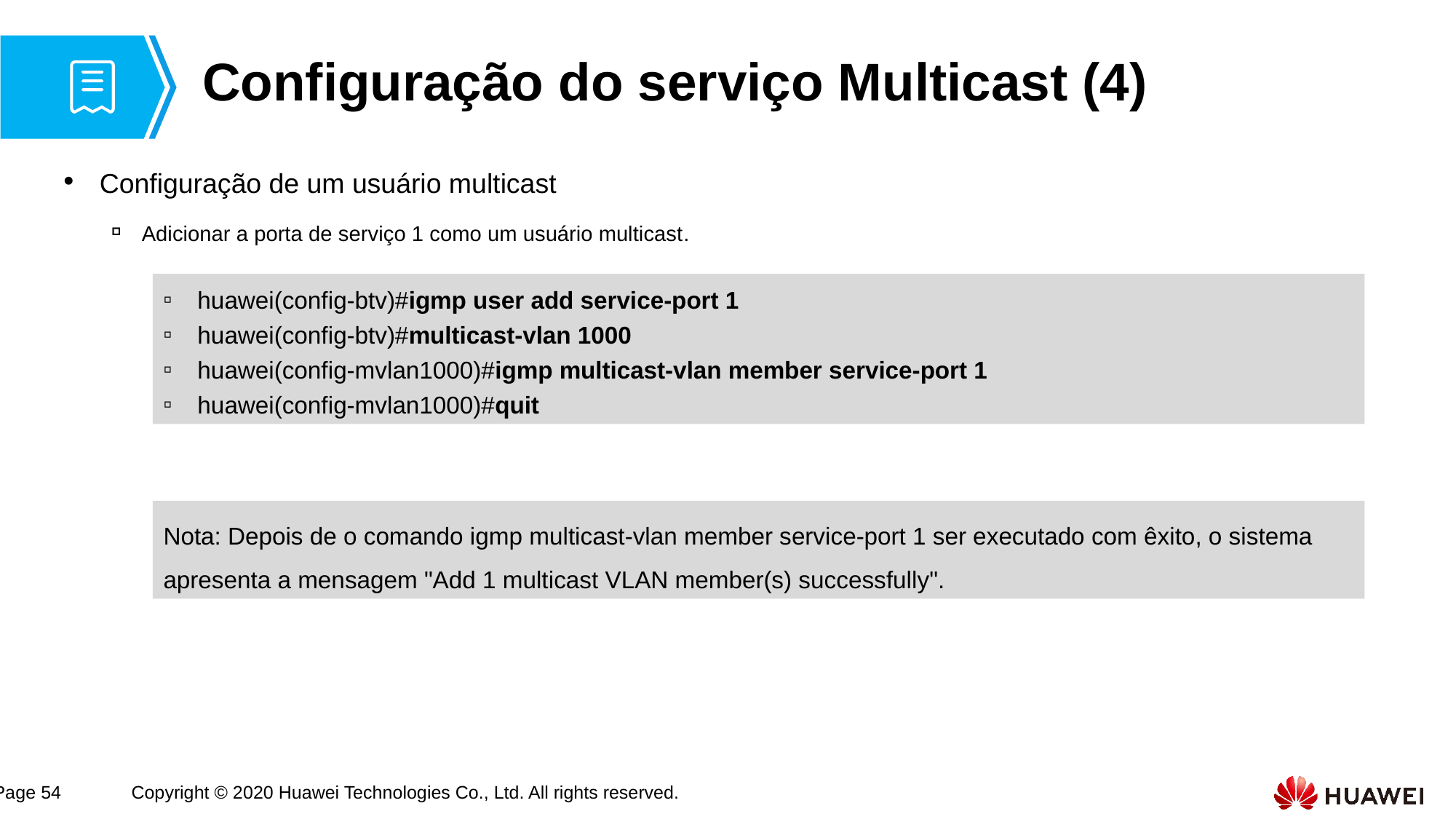

# Configuração do serviço Multicast (4)
Configuração de um usuário multicast
Adicionar a porta de serviço 1 como um usuário multicast.

huawei(config-btv)#igmp user add service-port 1
huawei(config-btv)#multicast-vlan 1000
huawei(config-mvlan1000)#igmp multicast-vlan member service-port 1
huawei(config-mvlan1000)#quit
Nota: Depois de o comando igmp multicast-vlan member service-port 1 ser executado com êxito, o sistema apresenta a mensagem "Add 1 multicast VLAN member(s) successfully".